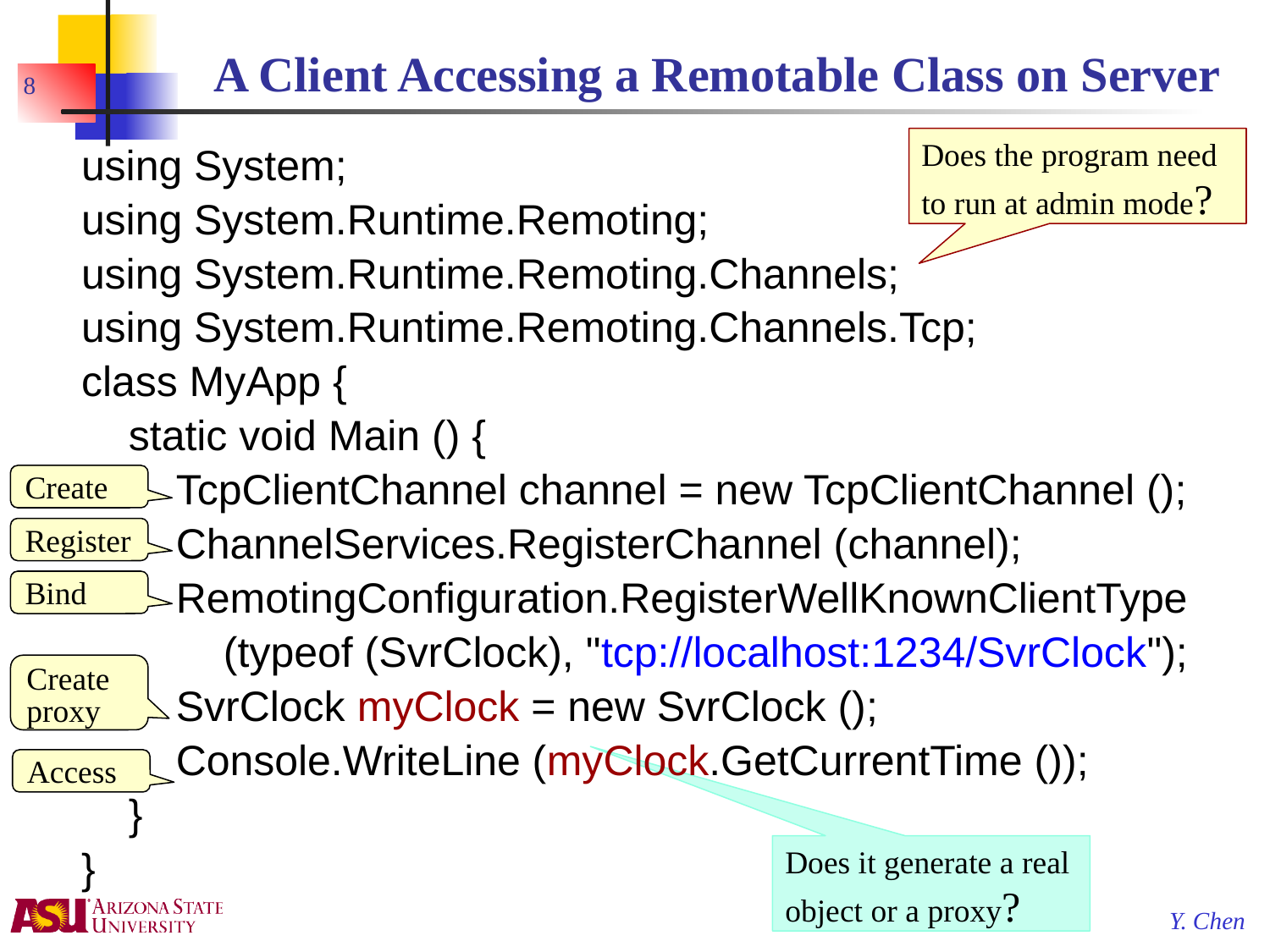

# A Client Accessing a Remotable Class on Server
8
Does the program need to run at admin mode?
using System;
using System.Runtime.Remoting;
using System.Runtime.Remoting.Channels;
using System.Runtime.Remoting.Channels.Tcp;
class MyApp {
    static void Main () {
        TcpClientChannel channel = new TcpClientChannel ();
        ChannelServices.RegisterChannel (channel);
        RemotingConfiguration.RegisterWellKnownClientType
            (typeof (SvrClock), "tcp://localhost:1234/SvrClock");
        SvrClock myClock = new SvrClock ();
        Console.WriteLine (myClock.GetCurrentTime ());
    }
}
Create
Register
Bind
Create proxy
Access
Does it generate a real object or a proxy?